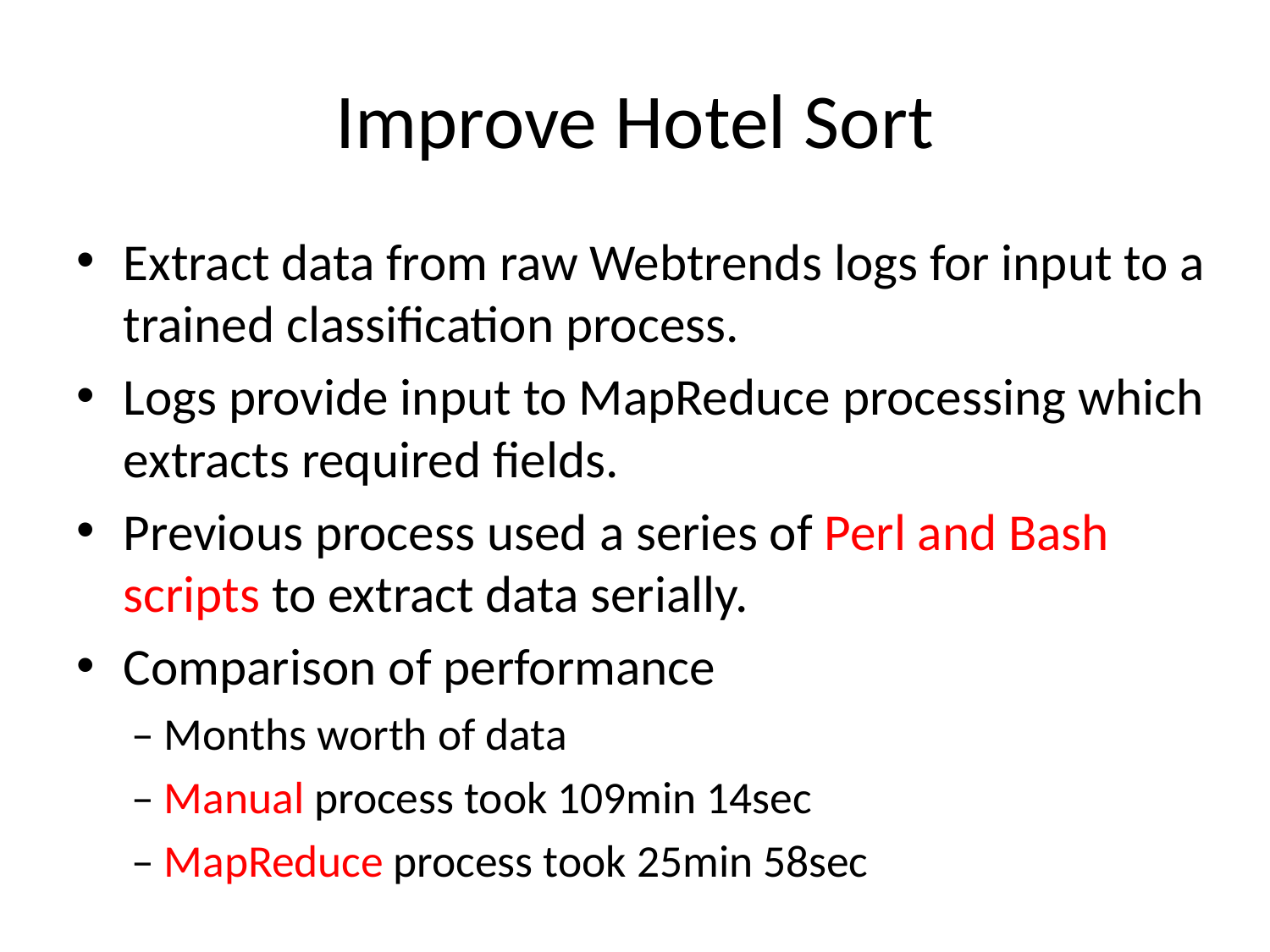

# Improve Hotel Sort
Extract data from raw Webtrends logs for input to a trained classification process.
Logs provide input to MapReduce processing which extracts required fields.
Previous process used a series of Perl and Bash scripts to extract data serially.
Comparison of performance
– Months worth of data
– Manual process took 109min 14sec
– MapReduce process took 25min 58sec